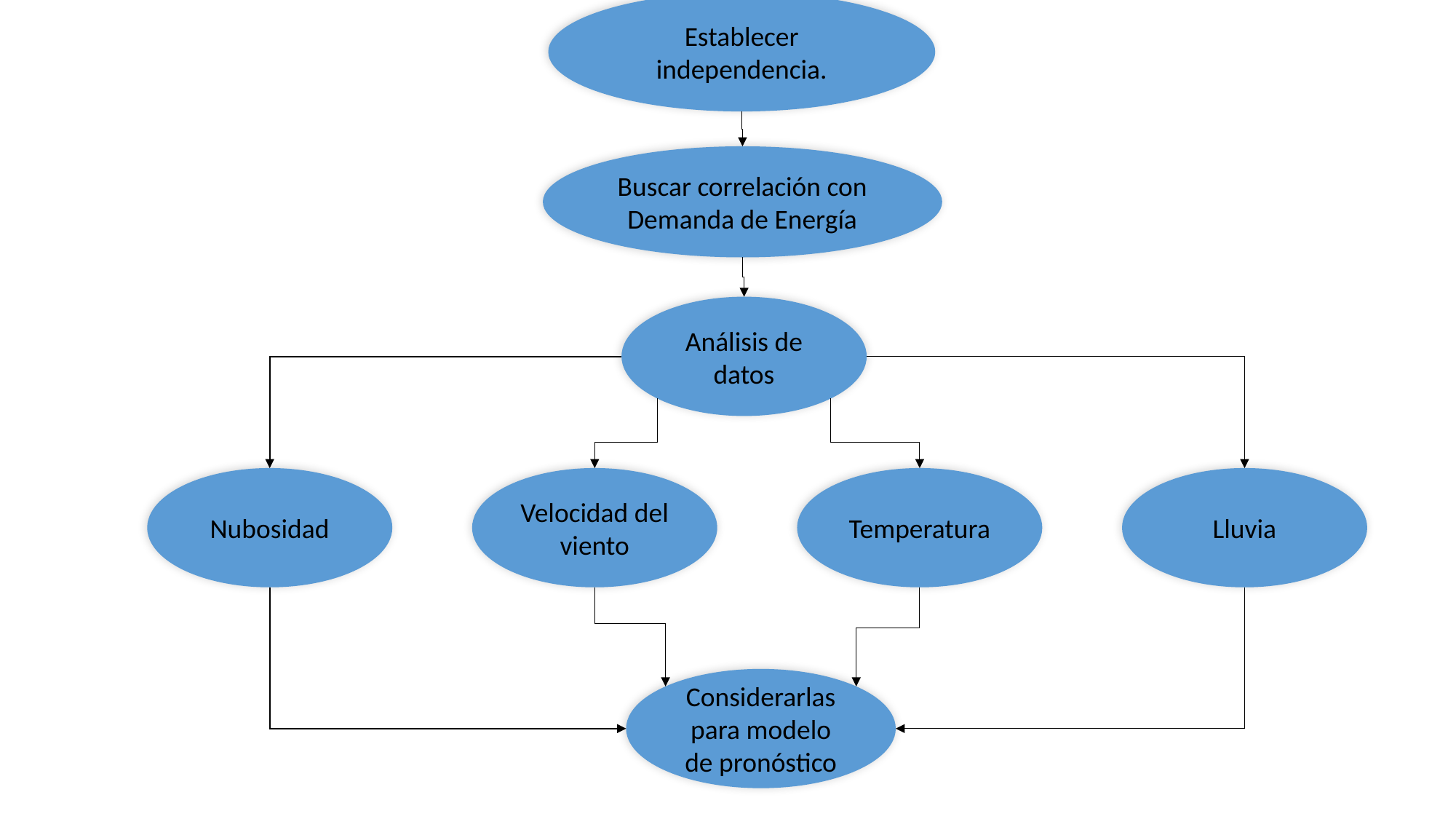

Establecer independencia.
Buscar correlación con Demanda de Energía
Análisis de datos
Nubosidad
Velocidad del viento
Temperatura
Lluvia
Considerarlas para modelo de pronóstico